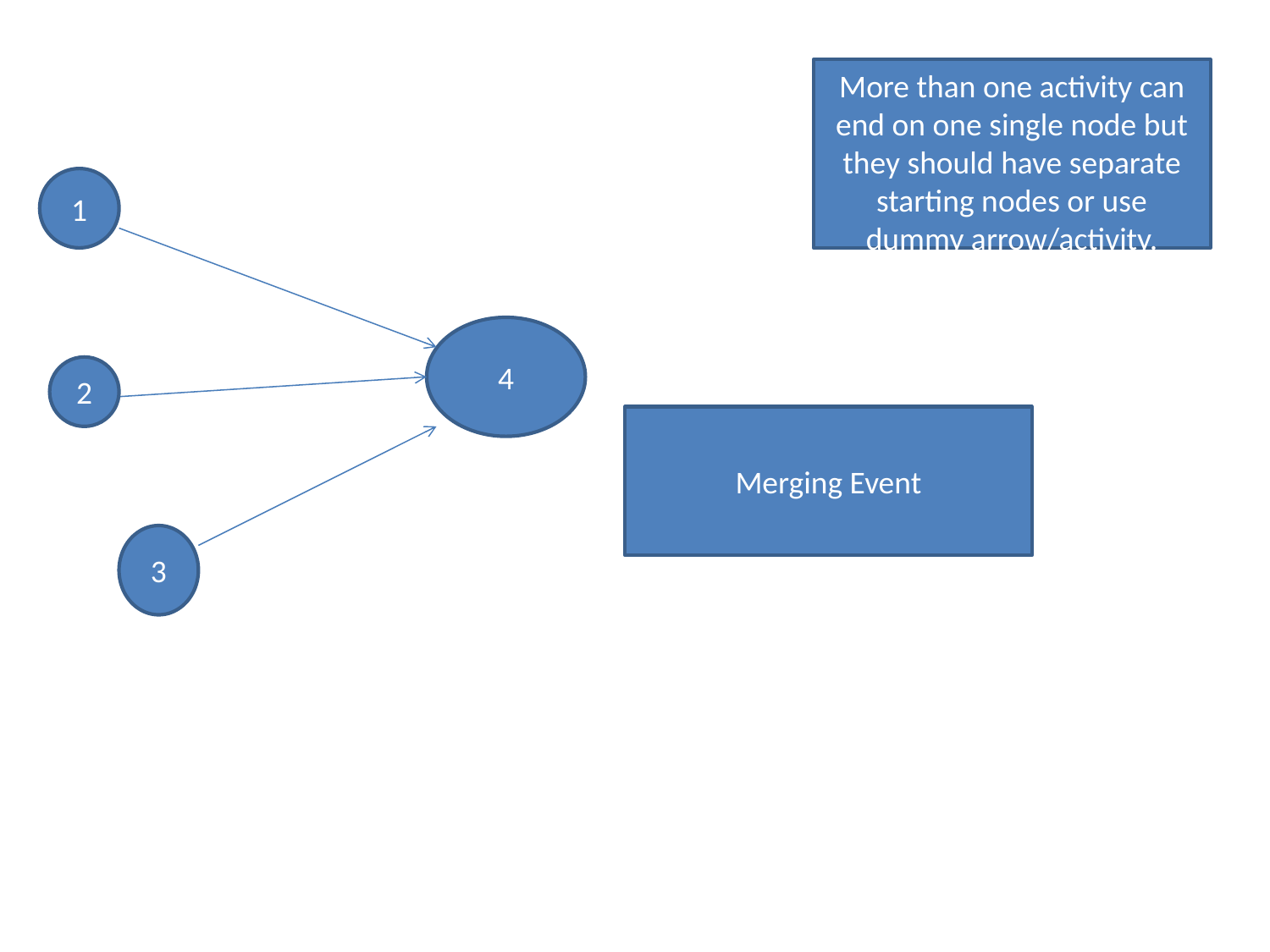

More than one activity can end on one single node but they should have separate starting nodes or use dummy arrow/activity.
1
4
2
Merging Event
3